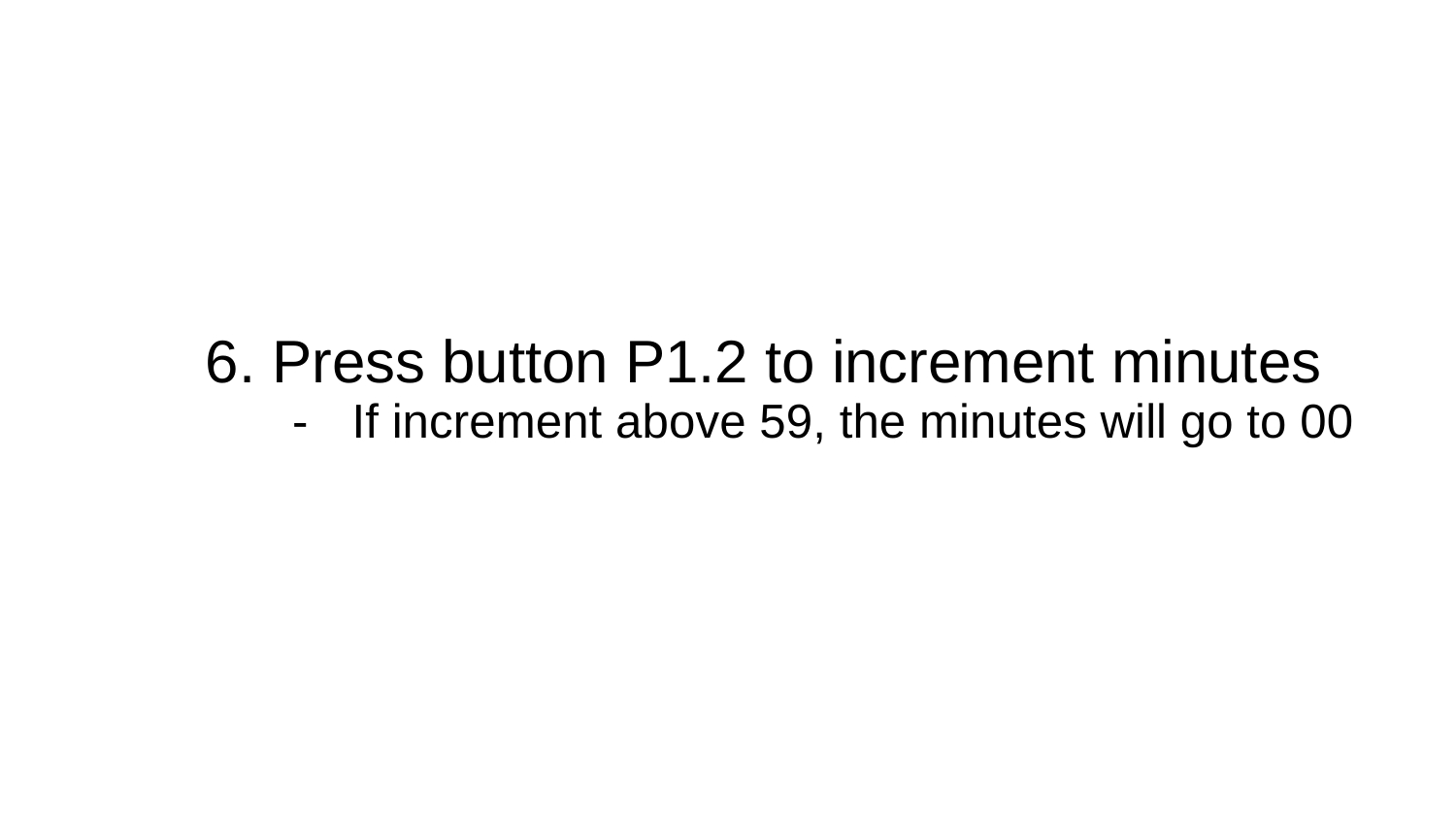

# 6. Press button P1.2 to increment minutes
If increment above 59, the minutes will go to 00